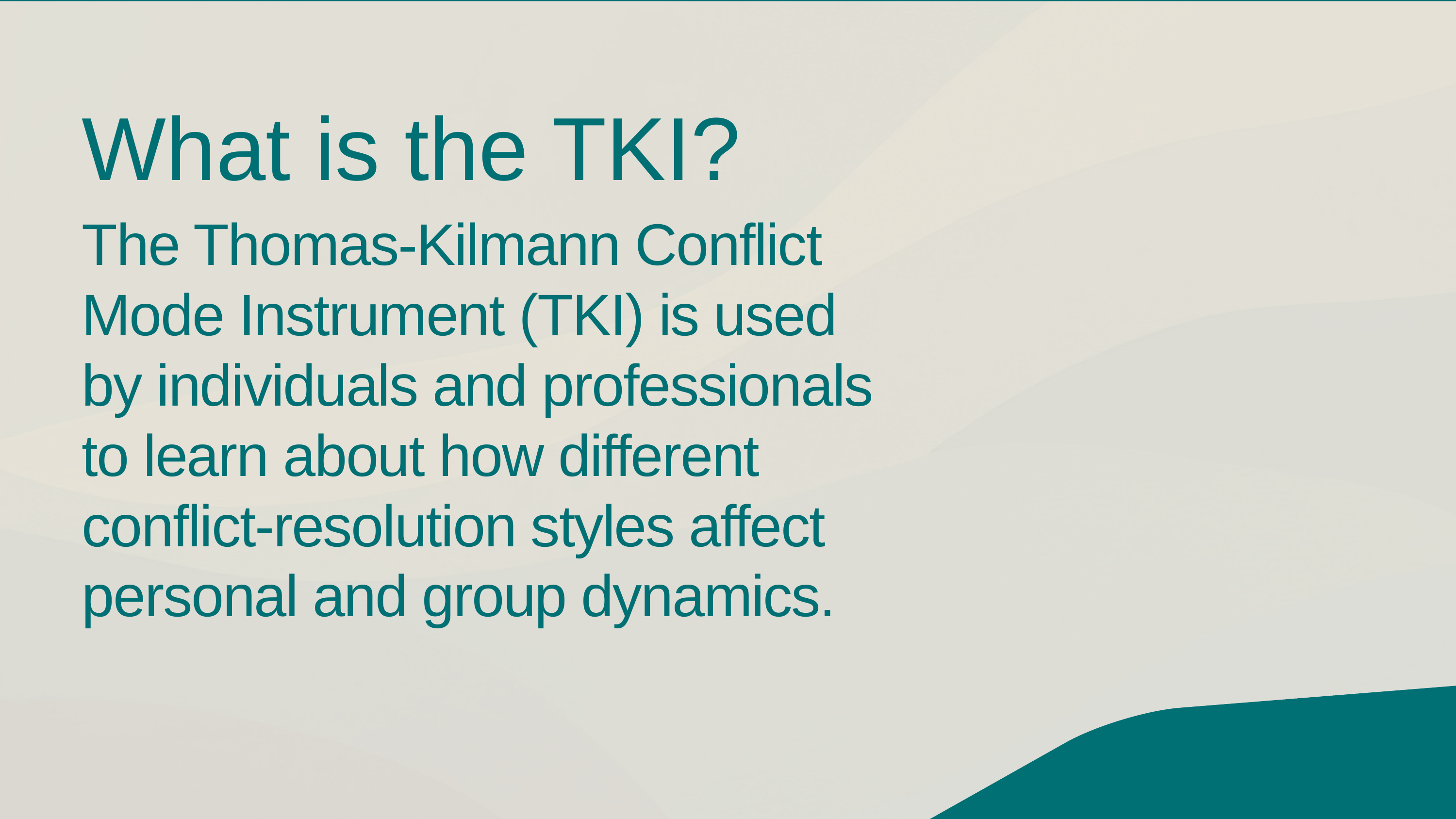

What is the TKI?
The Thomas-Kilmann Conflict Mode Instrument (TKI) is used by individuals and professionals to learn about how different conflict-resolution styles affect personal and group dynamics.